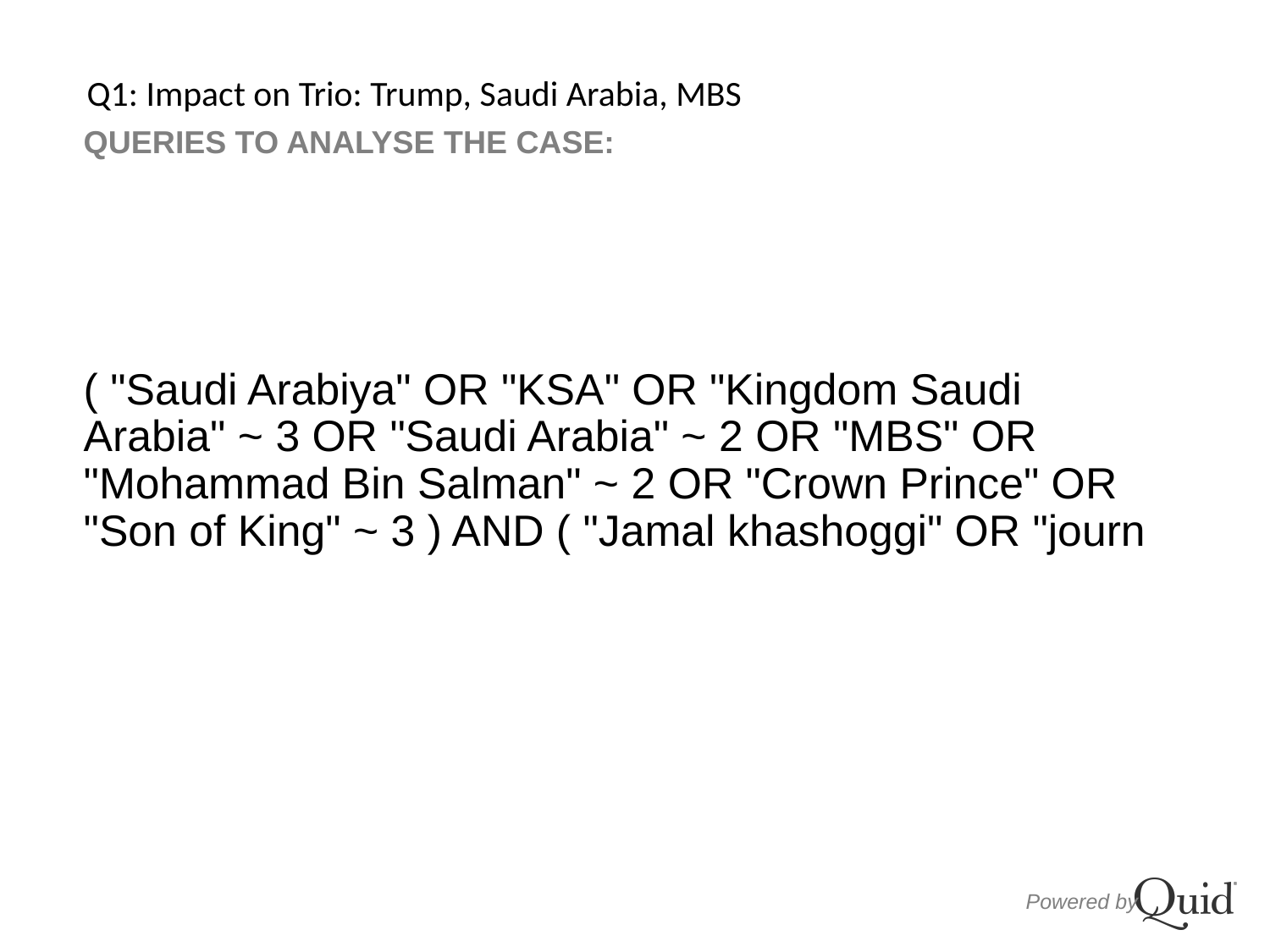

Q1: Impact on Trio: Trump, Saudi Arabia, MBS

QUERIES TO ANALYSE THE CASE:
# ( "Saudi Arabiya" OR "KSA" OR "Kingdom Saudi Arabia" ~ 3 OR "Saudi Arabia" ~ 2 OR "MBS" OR "Mohammad Bin Salman" ~ 2 OR "Crown Prince" OR "Son of King" ~ 3 ) AND ( "Jamal khashoggi" OR "journ